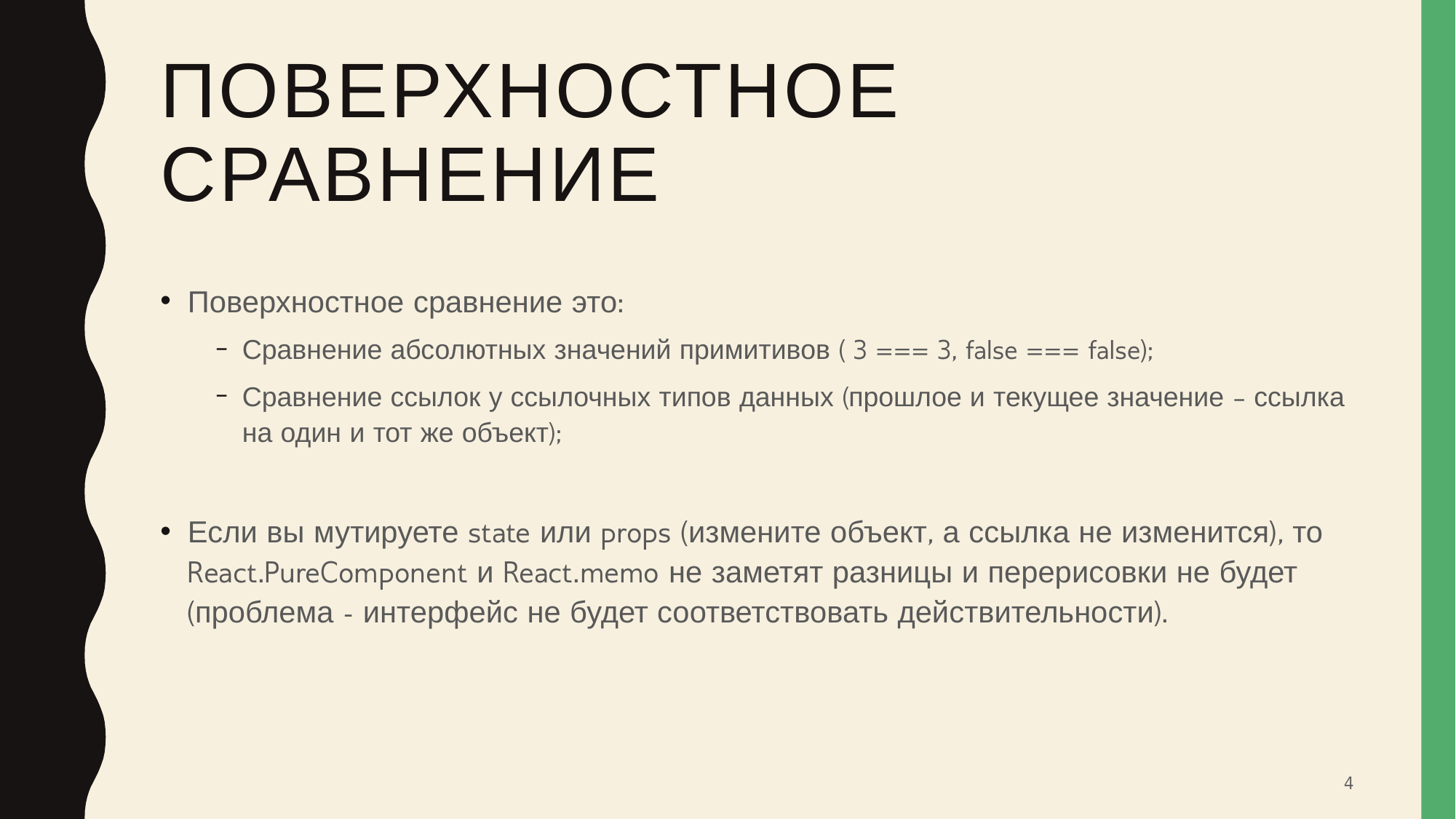

# Поверхностное сравнение
Поверхностное сравнение это:
Сравнение абсолютных значений примитивов ( 3 === 3, false === false);
Сравнение ссылок у ссылочных типов данных (прошлое и текущее значение – ссылка на один и тот же объект);

Если вы мутируете state или props (измените объект, а ссылка не изменится), то React.PureComponent и React.memo не заметят разницы и перерисовки не будет (проблема - интерфейс не будет соответствовать действительности).
4